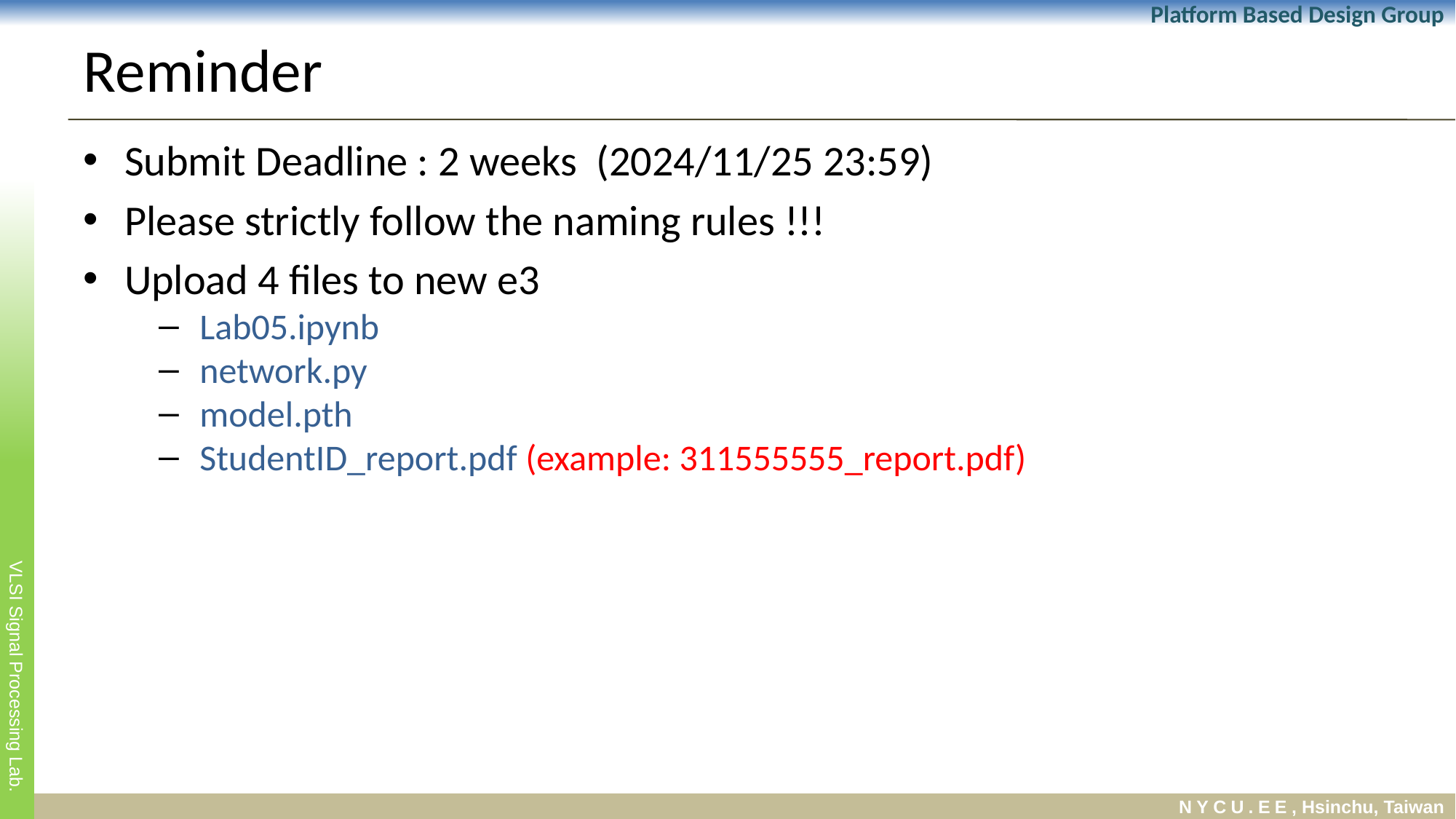

# Reminder
Submit Deadline : 2 weeks  (2024/11/25 23:59)
Please strictly follow the naming rules !!!
Upload 4 files to new e3
Lab05.ipynb
network.py
model.pth
StudentID_report.pdf (example: 311555555_report.pdf)